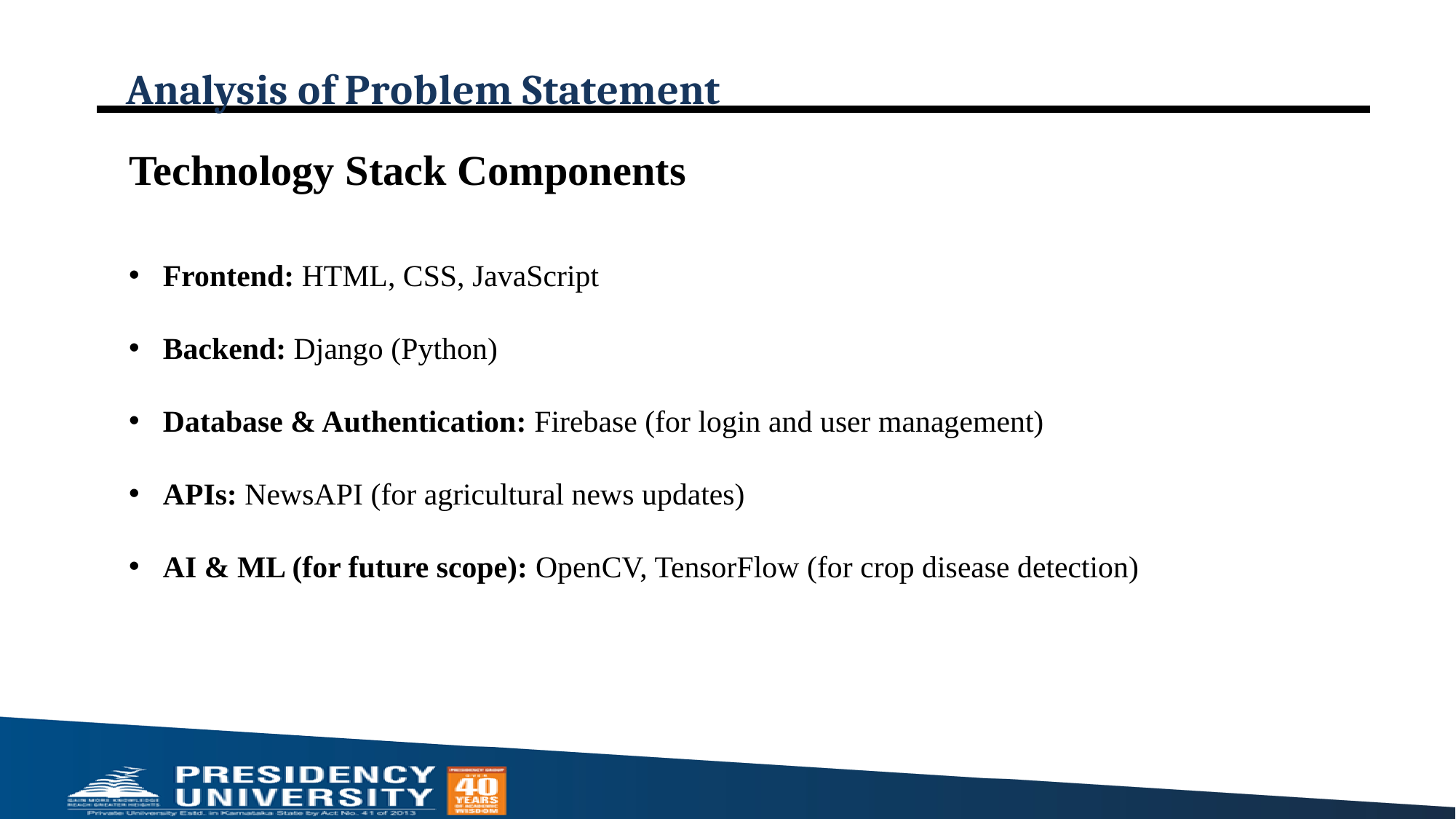

# Analysis of Problem Statement
Technology Stack Components

Frontend: HTML, CSS, JavaScript
Backend: Django (Python)
Database & Authentication: Firebase (for login and user management)
APIs: NewsAPI (for agricultural news updates)
AI & ML (for future scope): OpenCV, TensorFlow (for crop disease detection)